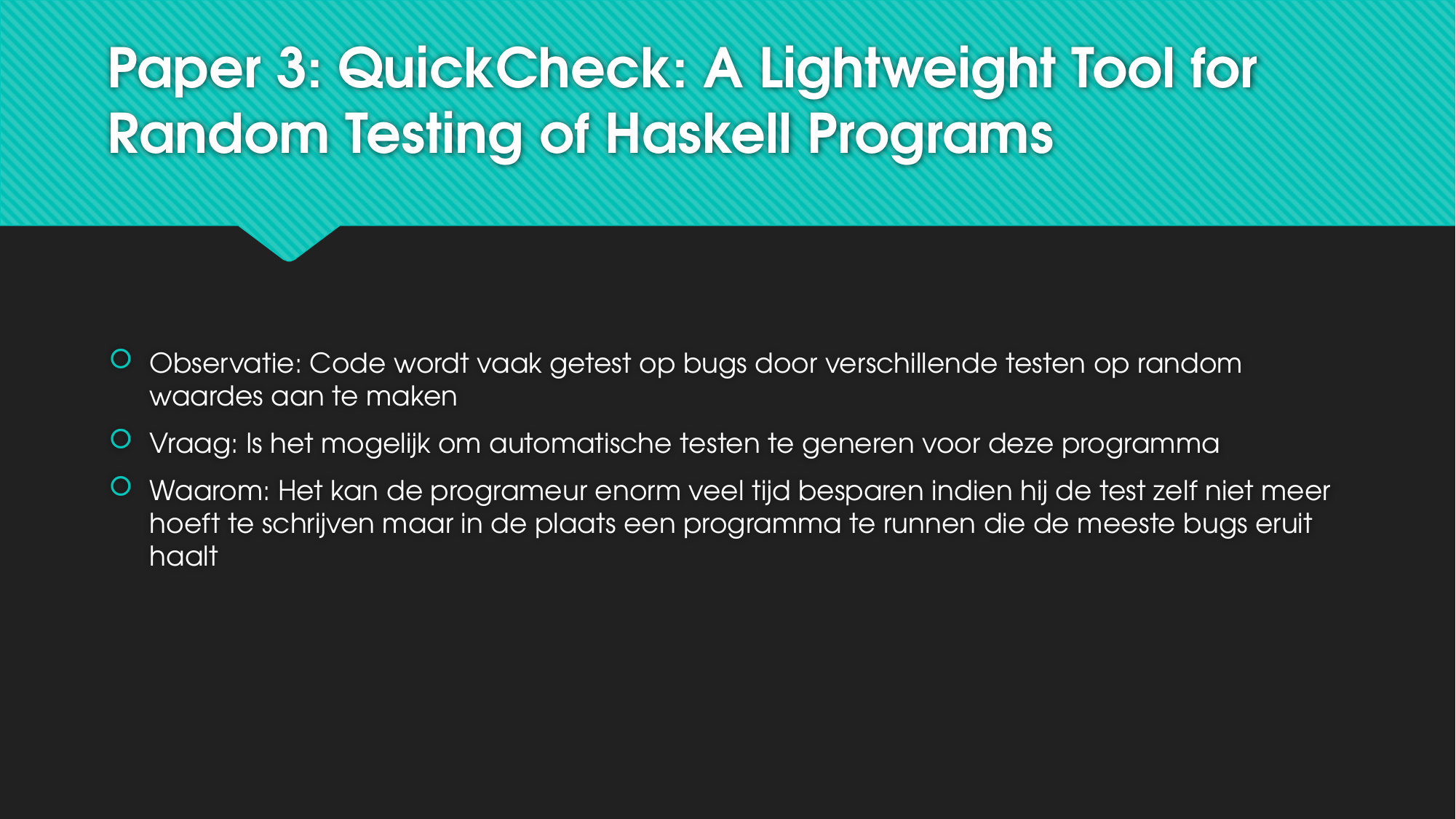

# Paper 3: QuickCheck: A Lightweight Tool for Random Testing of Haskell Programs
Observatie: Code wordt vaak getest op bugs door verschillende testen op random waardes aan te maken
Vraag: Is het mogelijk om automatische testen te generen voor deze programma
Waarom: Het kan de programeur enorm veel tijd besparen indien hij de test zelf niet meer hoeft te schrijven maar in de plaats een programma te runnen die de meeste bugs eruit haalt